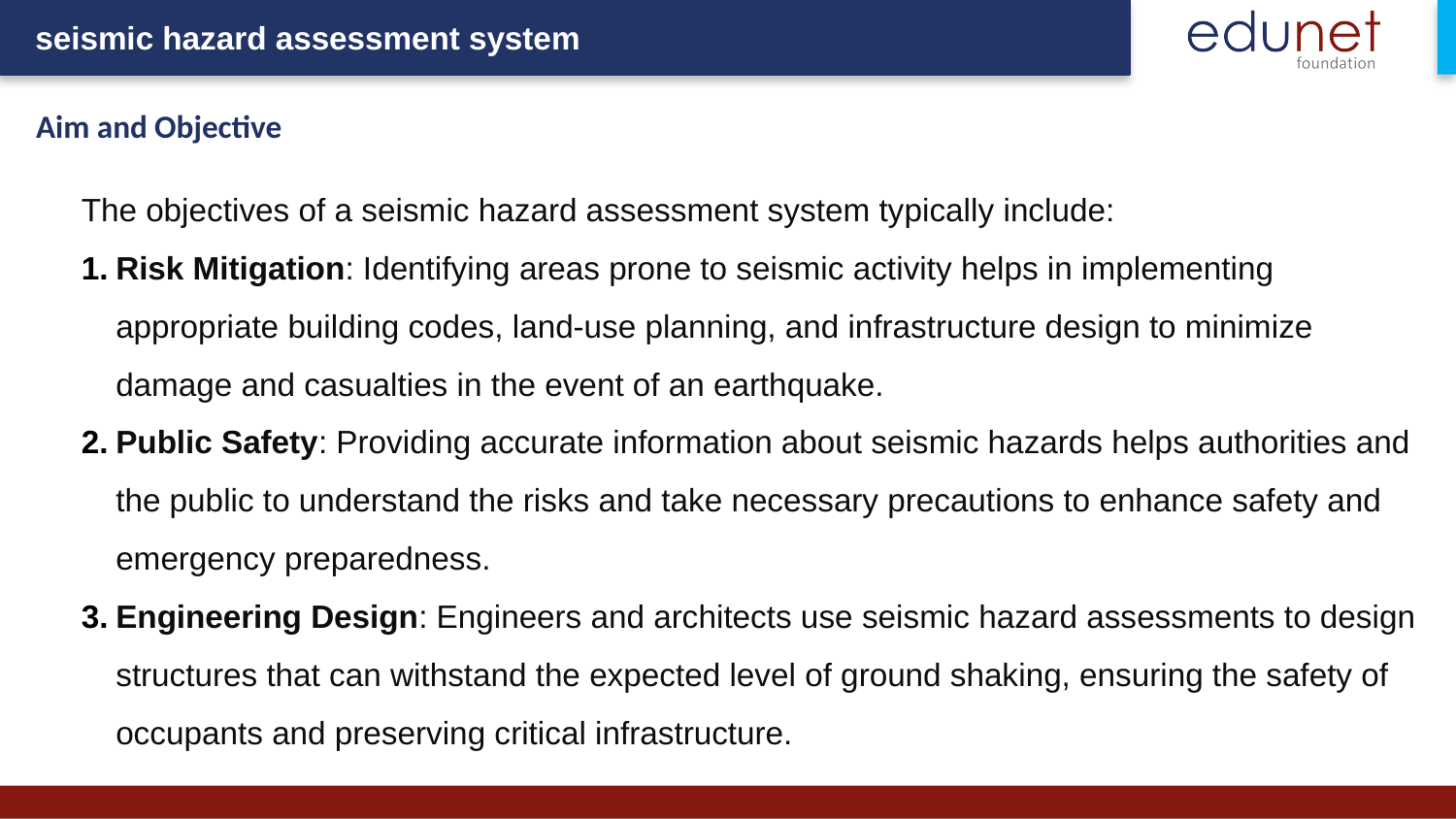

Aim and Objective
The objectives of a seismic hazard assessment system typically include:
Risk Mitigation: Identifying areas prone to seismic activity helps in implementing appropriate building codes, land-use planning, and infrastructure design to minimize damage and casualties in the event of an earthquake.
Public Safety: Providing accurate information about seismic hazards helps authorities and the public to understand the risks and take necessary precautions to enhance safety and emergency preparedness.
Engineering Design: Engineers and architects use seismic hazard assessments to design structures that can withstand the expected level of ground shaking, ensuring the safety of occupants and preserving critical infrastructure.